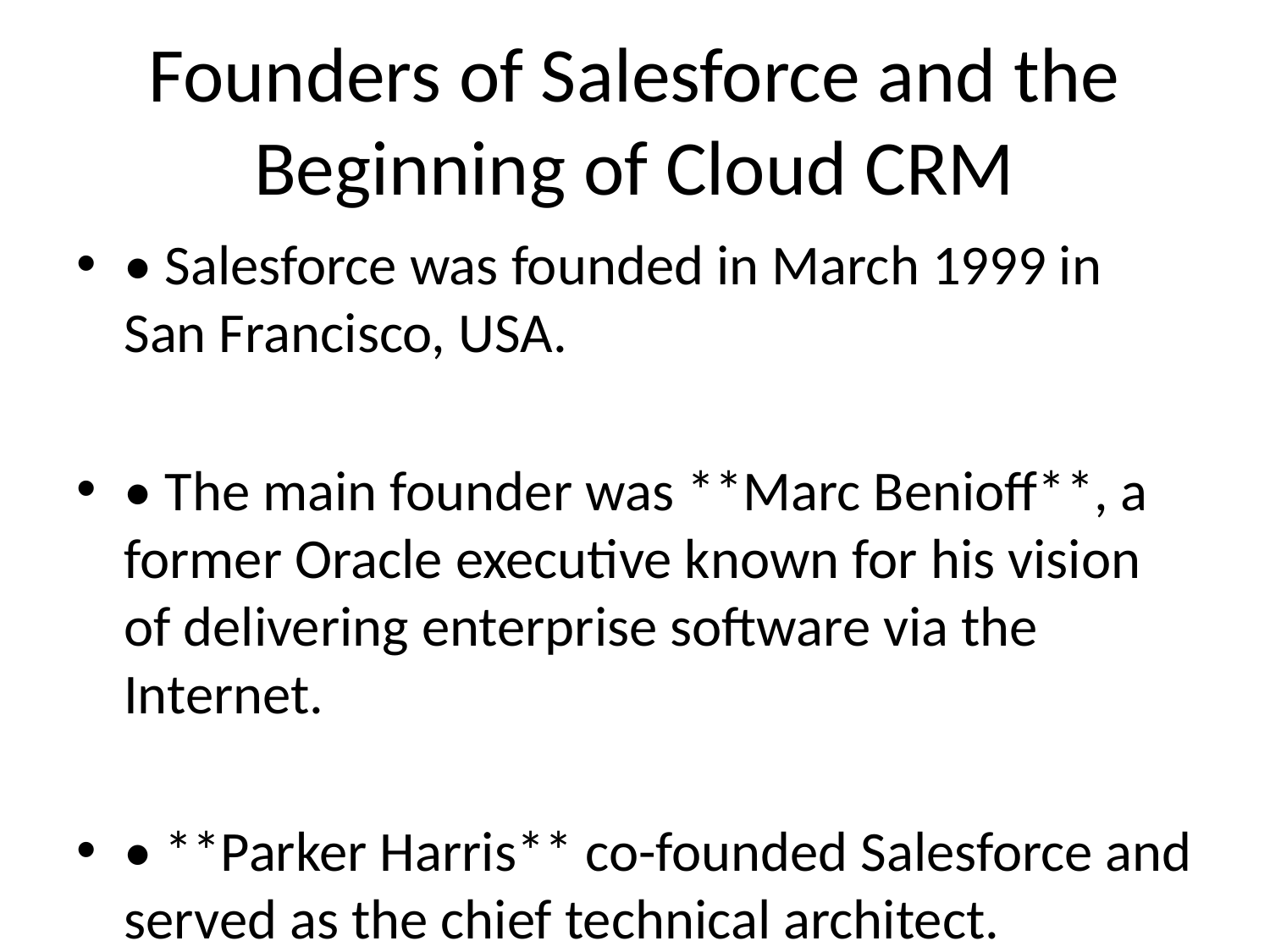

# Founders of Salesforce and the Beginning of Cloud CRM
• Salesforce was founded in March 1999 in San Francisco, USA.

• The main founder was **Marc Benioff**, a former Oracle executive known for his vision of delivering enterprise software via the Internet.

• **Parker Harris** co-founded Salesforce and served as the chief technical architect.

• The other two founding members were **Dave Moellenhoff** and **Frank Dominguez**.

• Their goal was to replace traditional software installation with cloud-based, on-demand access — the idea that became Software as a Service (SaaS).